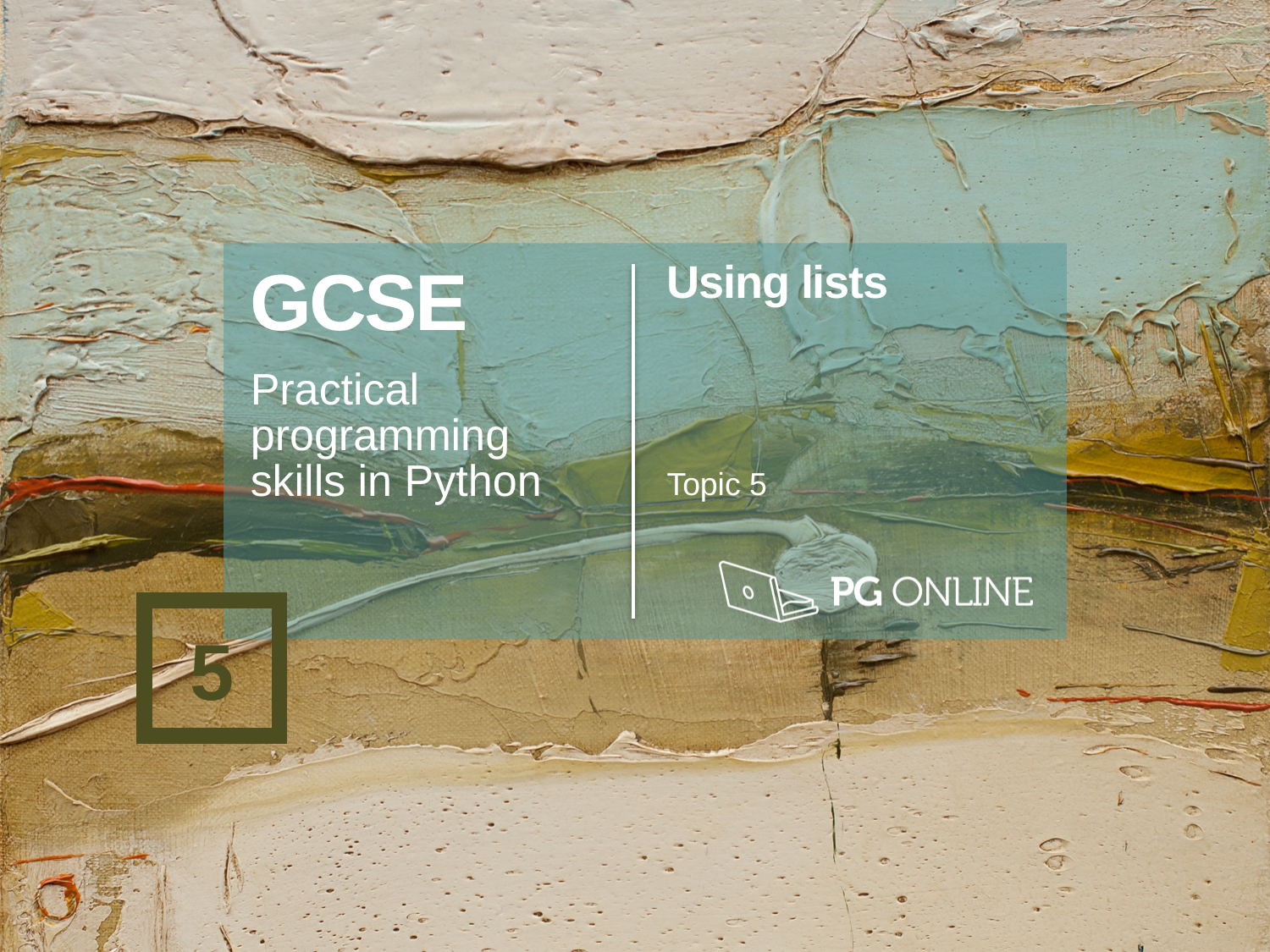

GCSE
Practical programming skills in Python
Using lists
Topic 5
5